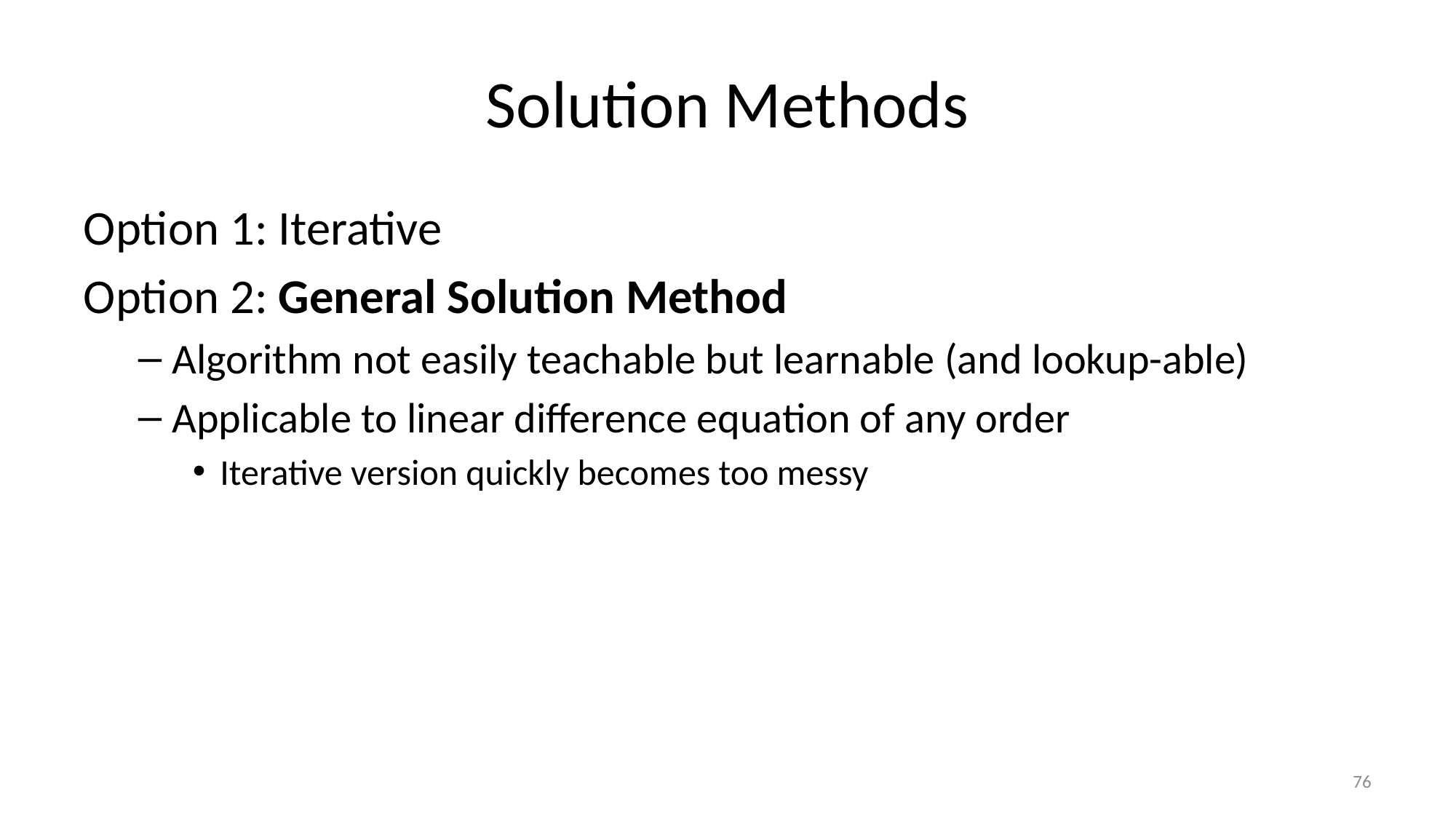

# Solution Methods
Option 1: Iterative
Option 2: General Solution Method
Algorithm not easily teachable but learnable (and lookup-able)
Applicable to linear difference equation of any order
Iterative version quickly becomes too messy

76